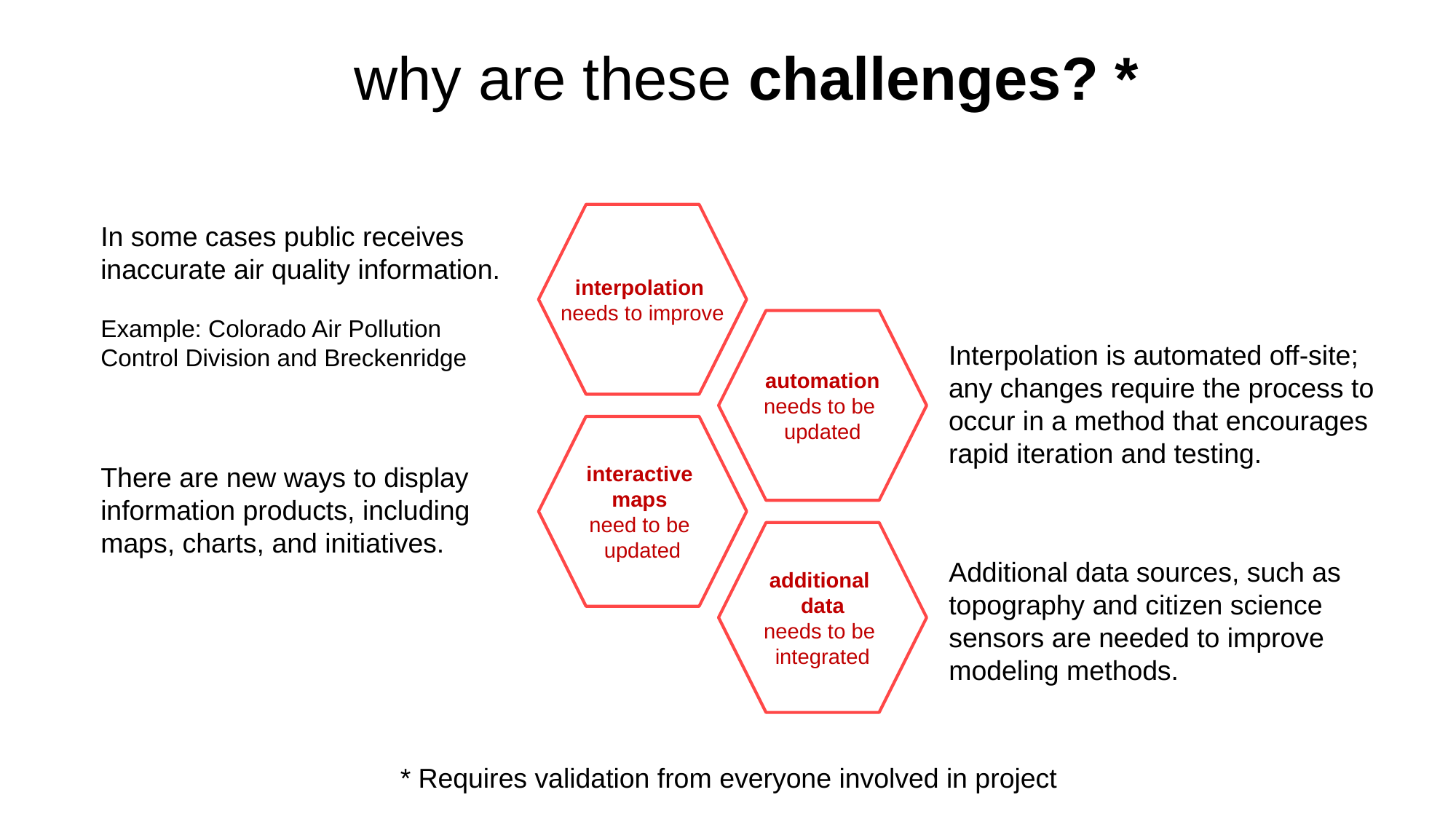

why are these challenges? *
interpolation
needs to improve
In some cases public receives inaccurate air quality information.

Example: Colorado Air Pollution Control Division and Breckenridge
automation
needs to be
updated
Interpolation is automated off-site; any changes require the process to occur in a method that encourages rapid iteration and testing.
interactive
maps
need to be
updated
There are new ways to display information products, including maps, charts, and initiatives.
additional
data
needs to be
integrated
Additional data sources, such as topography and citizen science sensors are needed to improve modeling methods.
* Requires validation from everyone involved in project